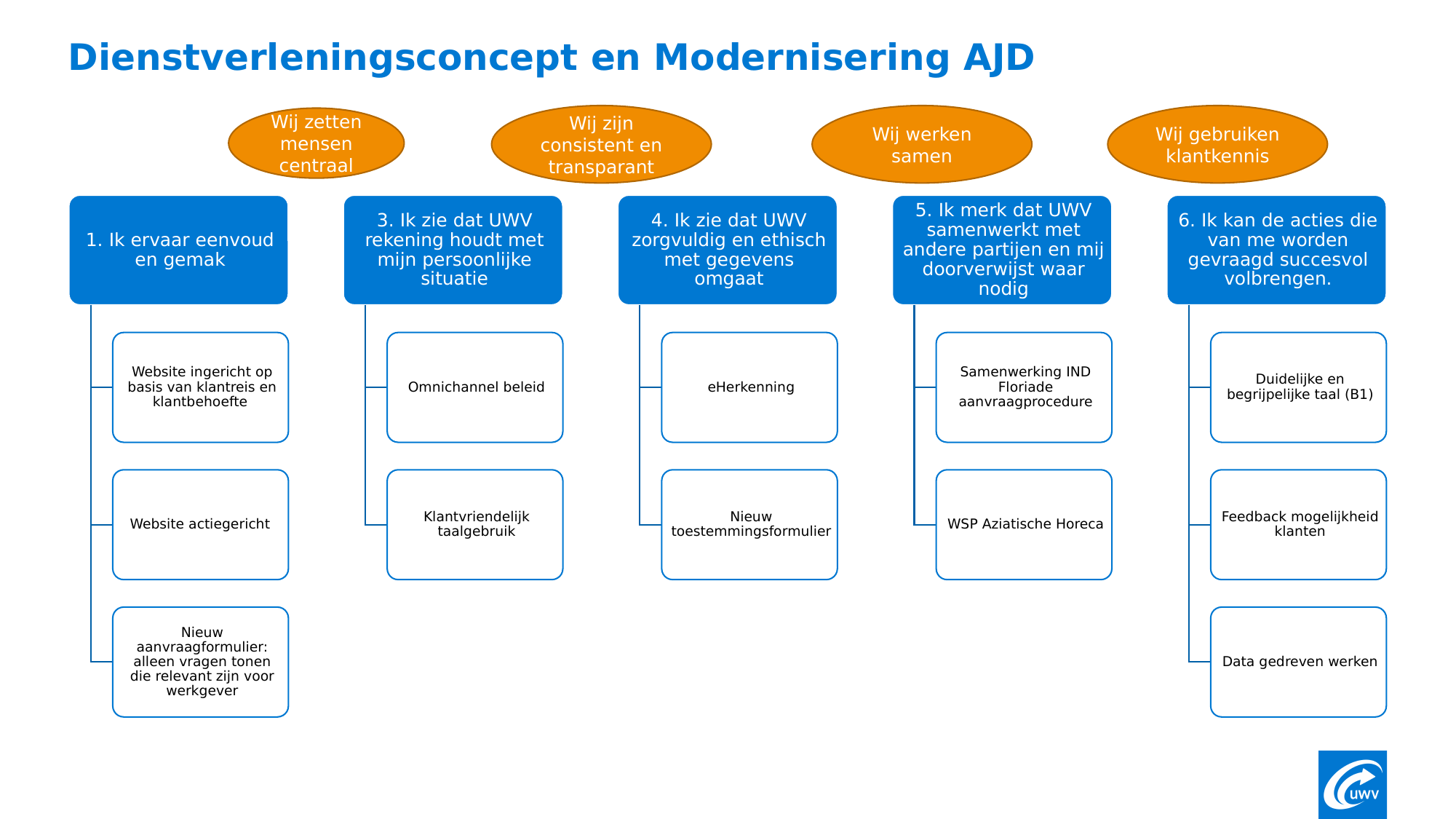

# Dienstverleningsconcept en Modernisering AJD
Wij zijn consistent en transparant
Wij werken samen
Wij gebruiken klantkennis
Wij zetten mensen centraal
1. Ik ervaar eenvoud en gemak
Website ingericht op basis van klantreis en klantbehoefte
Website actiegericht
Nieuw aanvraagformulier: alleen vragen tonen die relevant zijn voor werkgever
3. Ik zie dat UWV rekening houdt met mijn persoonlijke situatie
Omnichannel beleid
Klantvriendelijk taalgebruik
4. Ik zie dat UWV zorgvuldig en ethisch met gegevens omgaat
eHerkenning
Nieuw toestemmingsformulier
5. Ik merk dat UWV samenwerkt met andere partijen en mij doorverwijst waar nodig
Samenwerking IND Floriade aanvraagprocedure
WSP Aziatische Horeca
6. Ik kan de acties die van me worden gevraagd succesvol volbrengen.
Duidelijke en begrijpelijke taal (B1)
Feedback mogelijkheid klanten
Data gedreven werken